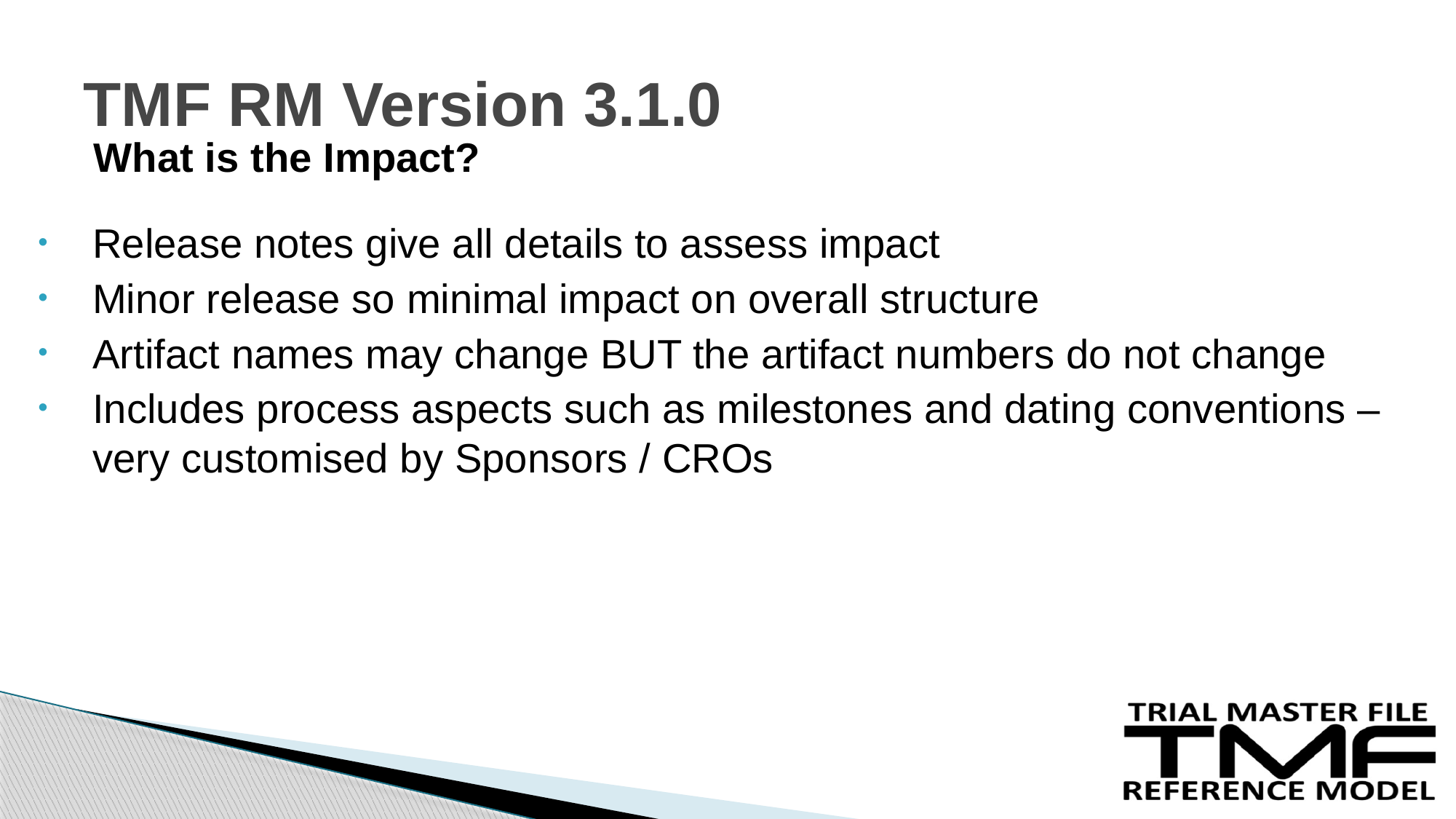

# TMF RM Version 3.1.0
What is the Impact?
Release notes give all details to assess impact
Minor release so minimal impact on overall structure
Artifact names may change BUT the artifact numbers do not change
Includes process aspects such as milestones and dating conventions – very customised by Sponsors / CROs